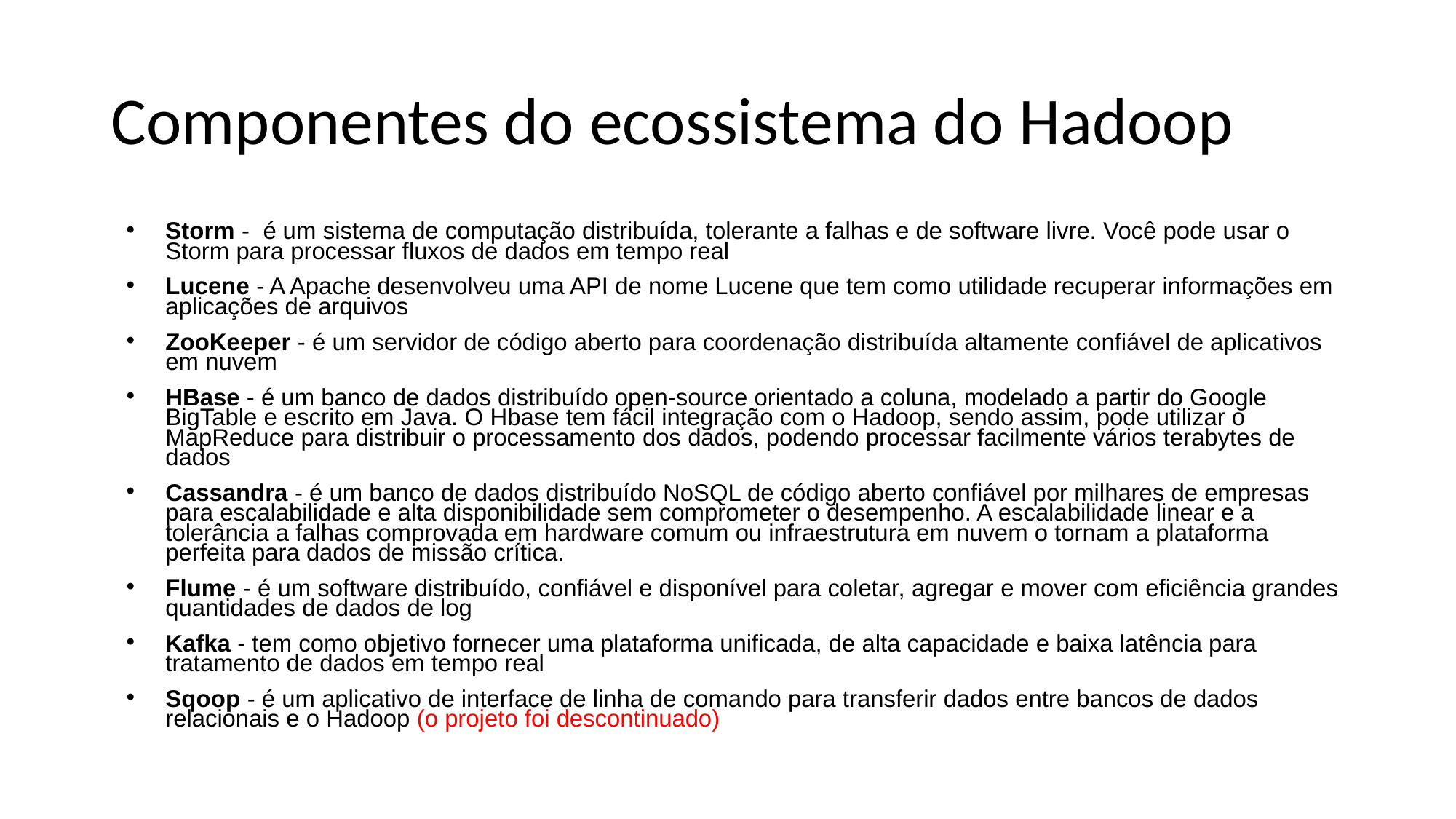

# Componentes do ecossistema do Hadoop
Storm -  é um sistema de computação distribuída, tolerante a falhas e de software livre. Você pode usar o Storm para processar fluxos de dados em tempo real
Lucene - A Apache desenvolveu uma API de nome Lucene que tem como utilidade recuperar informações em aplicações de arquivos
ZooKeeper - é um servidor de código aberto para coordenação distribuída altamente confiável de aplicativos em nuvem
HBase - é um banco de dados distribuído open-source orientado a coluna, modelado a partir do Google BigTable e escrito em Java. O Hbase tem fácil integração com o Hadoop, sendo assim, pode utilizar o MapReduce para distribuir o processamento dos dados, podendo processar facilmente vários terabytes de dados
Cassandra - é um banco de dados distribuído NoSQL de código aberto confiável por milhares de empresas para escalabilidade e alta disponibilidade sem comprometer o desempenho. A escalabilidade linear e a tolerância a falhas comprovada em hardware comum ou infraestrutura em nuvem o tornam a plataforma perfeita para dados de missão crítica.
Flume - é um software distribuído, confiável e disponível para coletar, agregar e mover com eficiência grandes quantidades de dados de log
Kafka - tem como objetivo fornecer uma plataforma unificada, de alta capacidade e baixa latência para tratamento de dados em tempo real
Sqoop - é um aplicativo de interface de linha de comando para transferir dados entre bancos de dados relacionais e o Hadoop (o projeto foi descontinuado)